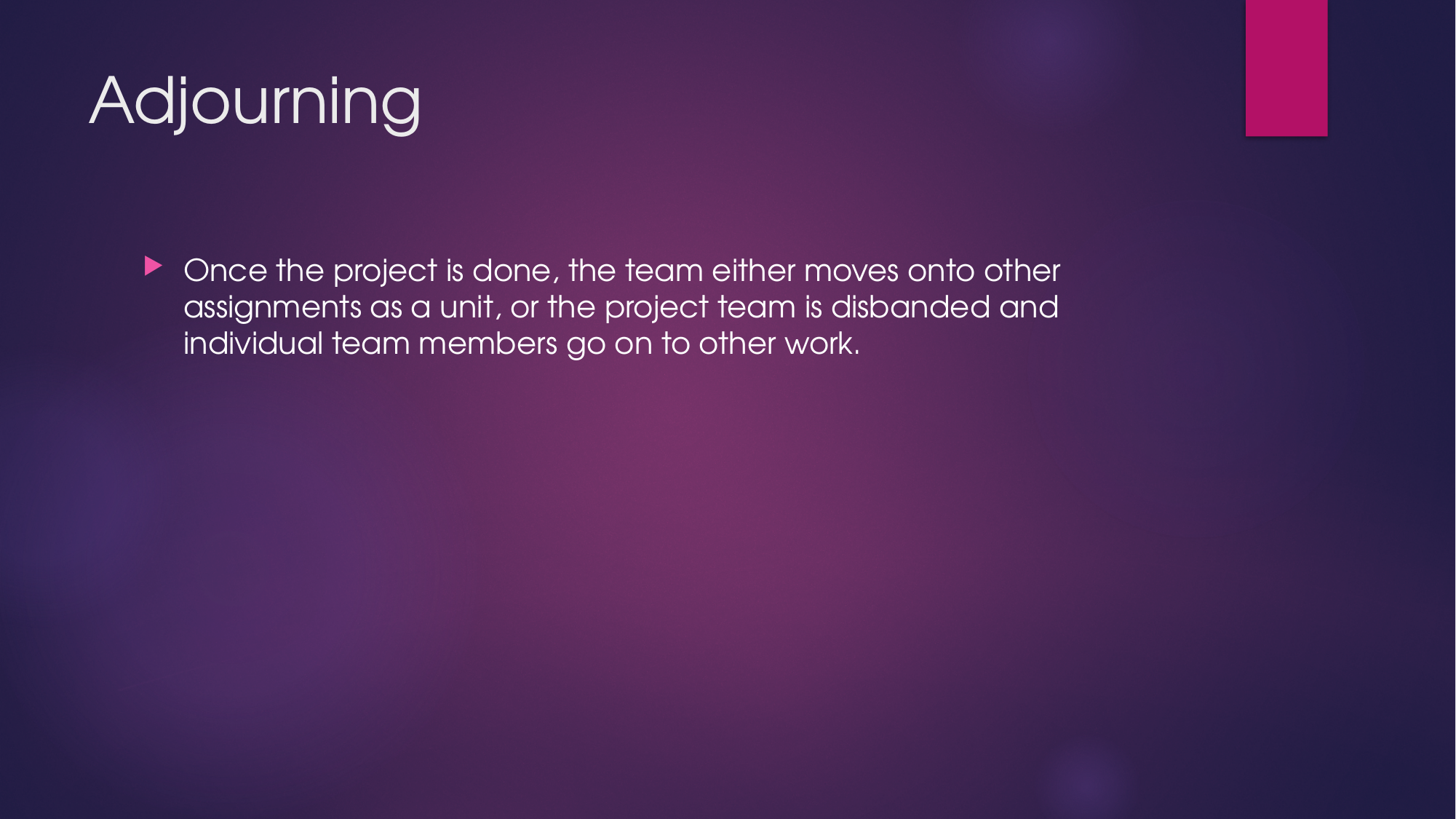

# Adjourning
Once the project is done, the team either moves onto other assignments as a unit, or the project team is disbanded and individual team members go on to other work.